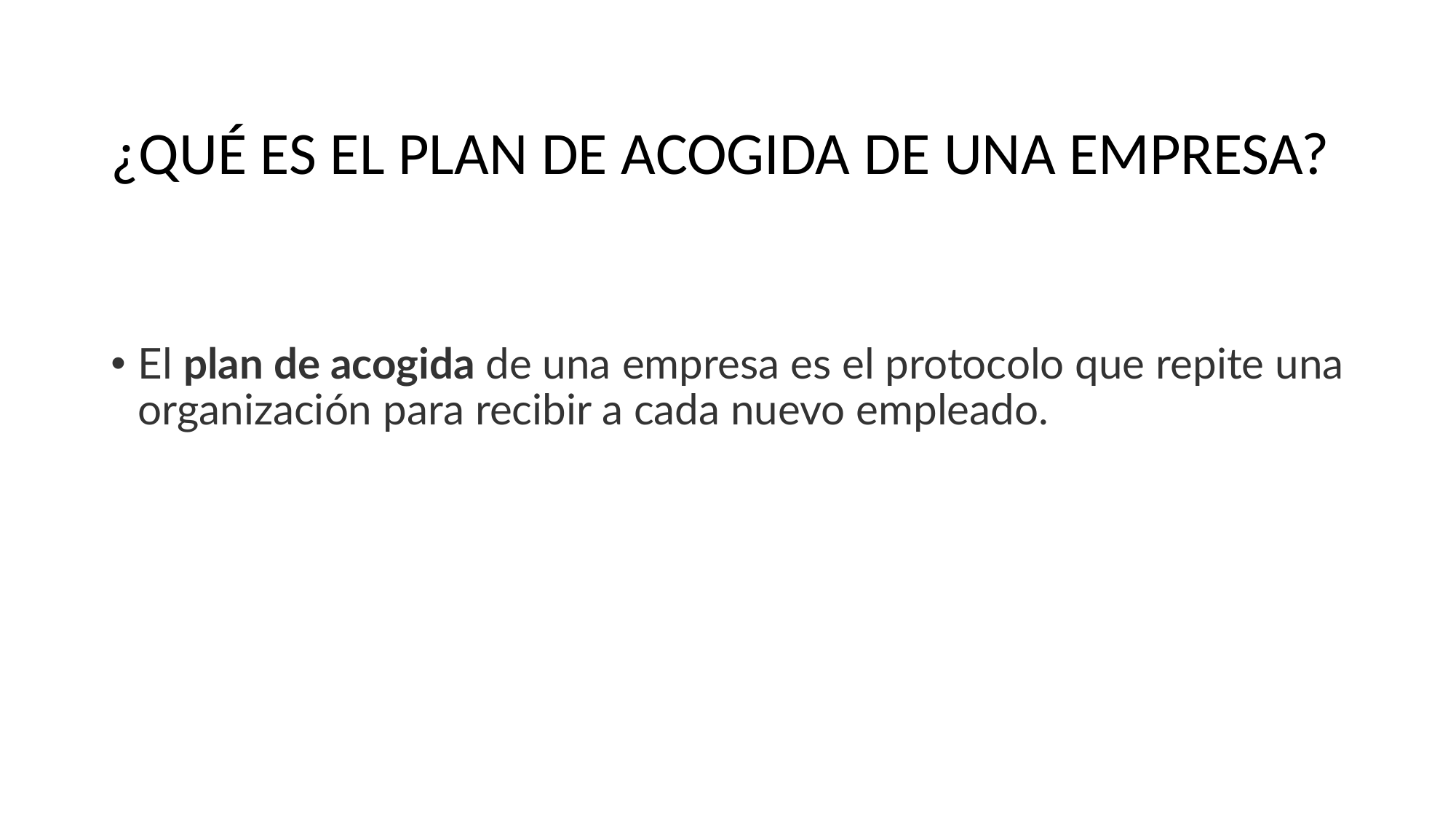

# ¿QUÉ ES EL PLAN DE ACOGIDA DE UNA EMPRESA?
El plan de acogida de una empresa es el protocolo que repite una organización para recibir a cada nuevo empleado.